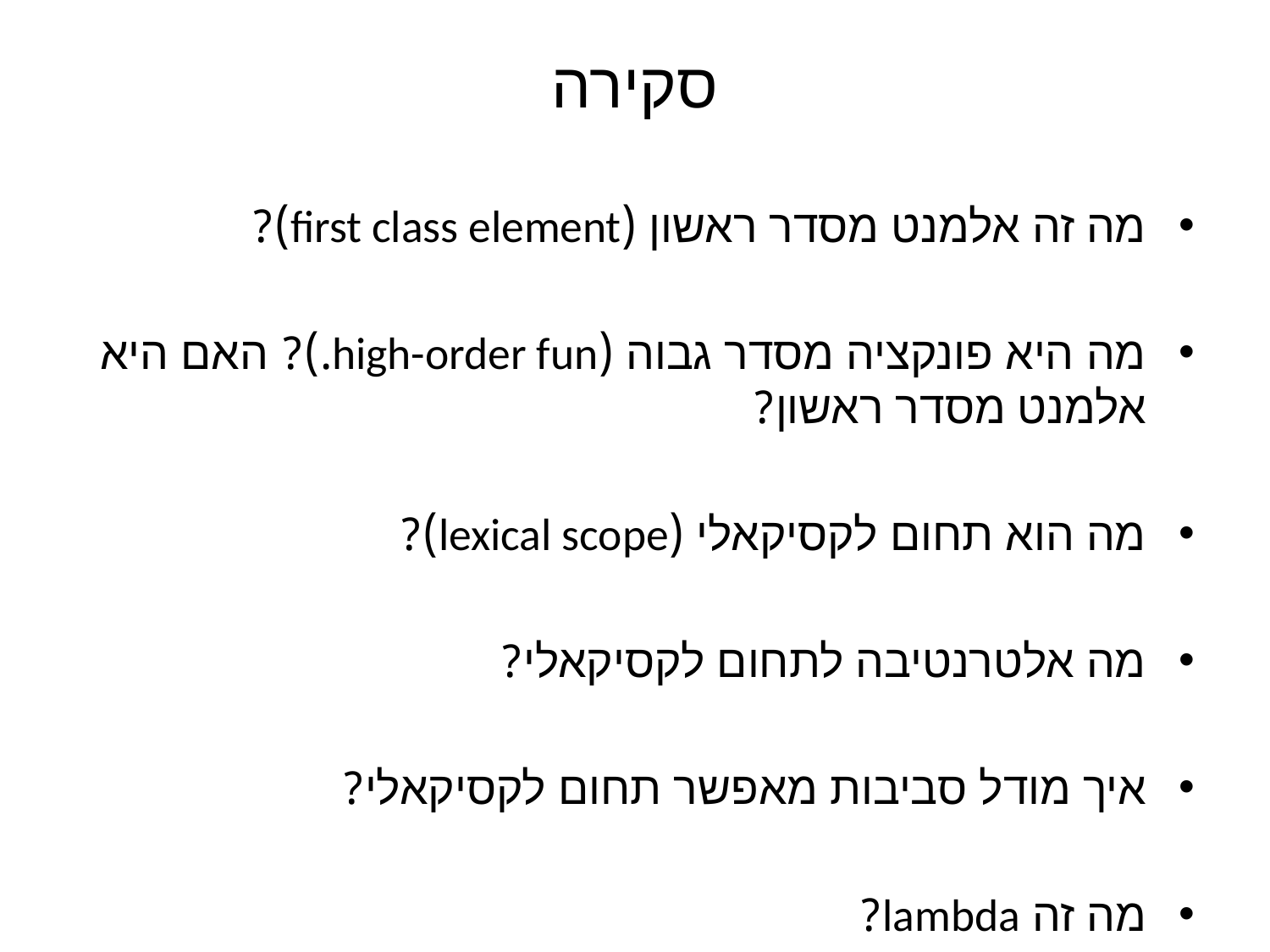

# סקירה
מה זה אלמנט מסדר ראשון (first class element)?

מה היא פונקציה מסדר גבוה (high-order fun.)? האם היא אלמנט מסדר ראשון?

מה הוא תחום לקסיקאלי (lexical scope)?

מה אלטרנטיבה לתחום לקסיקאלי?

איך מודל סביבות מאפשר תחום לקסיקאלי?

מה זה lambda?